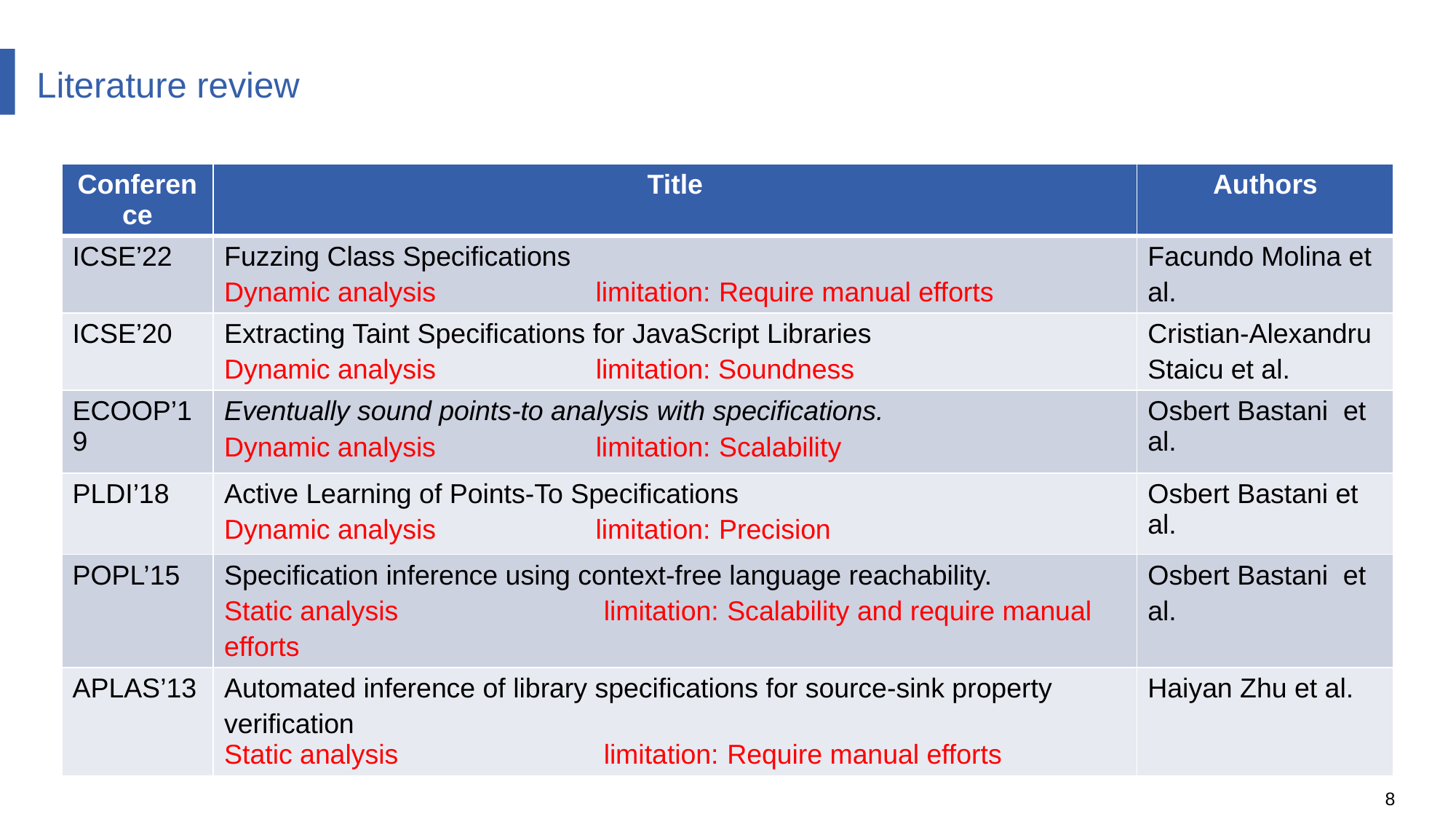

Literature review

| Conference | Title | Authors |
| --- | --- | --- |
| ICSE’22 | ﻿﻿Fuzzing Class Specifications Dynamic analysis limitation: Require manual efforts | ﻿Facundo Molina et al. |
| ICSE’20 | ﻿﻿Extracting Taint Specifications for JavaScript Libraries Dynamic analysis limitation: Soundness | ﻿﻿Cristian-Alexandru Staicu et al. |
| ECOOP’19 | ﻿Eventually sound points-to analysis with specifications. ﻿Dynamic analysis limitation: ﻿Scalability | Osbert Bastani et al. |
| PLDI’18 | ﻿﻿Active Learning of Points-To Specifications Dynamic analysis limitation: Precision | Osbert Bastani et al. |
| POPL’15 | ﻿Specification inference using context-free language reachability. Static analysis limitation: ﻿Scalability and require manual efforts | ﻿Osbert Bastani et al. |
| APLAS’13 | ﻿Automated inference of library specifications for source-sink property verification Static analysis limitation: Require manual efforts | ﻿Haiyan Zhu et al. |
8